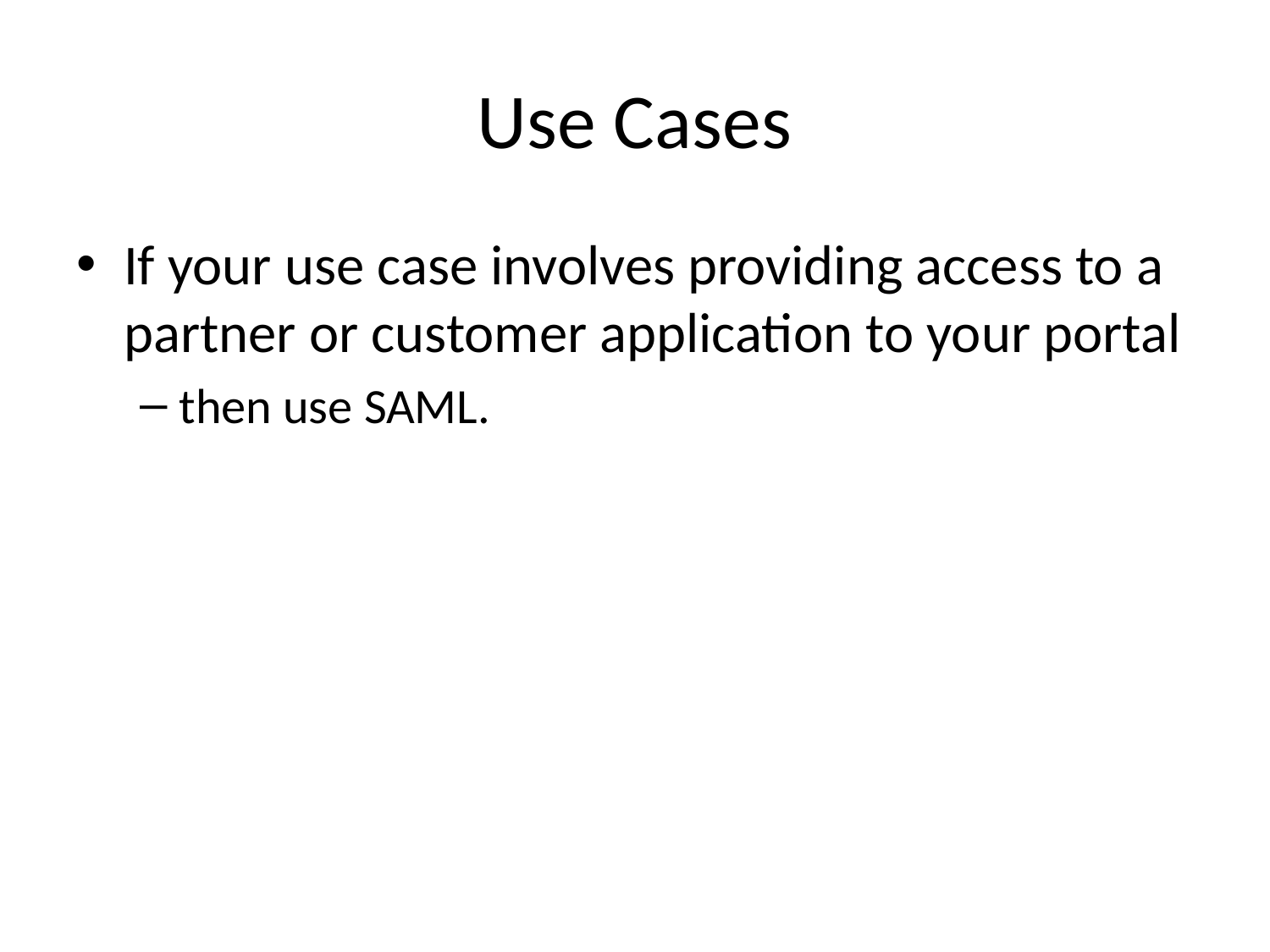

# Use Cases
If your use case involves providing access to a partner or customer application to your portal
then use SAML.